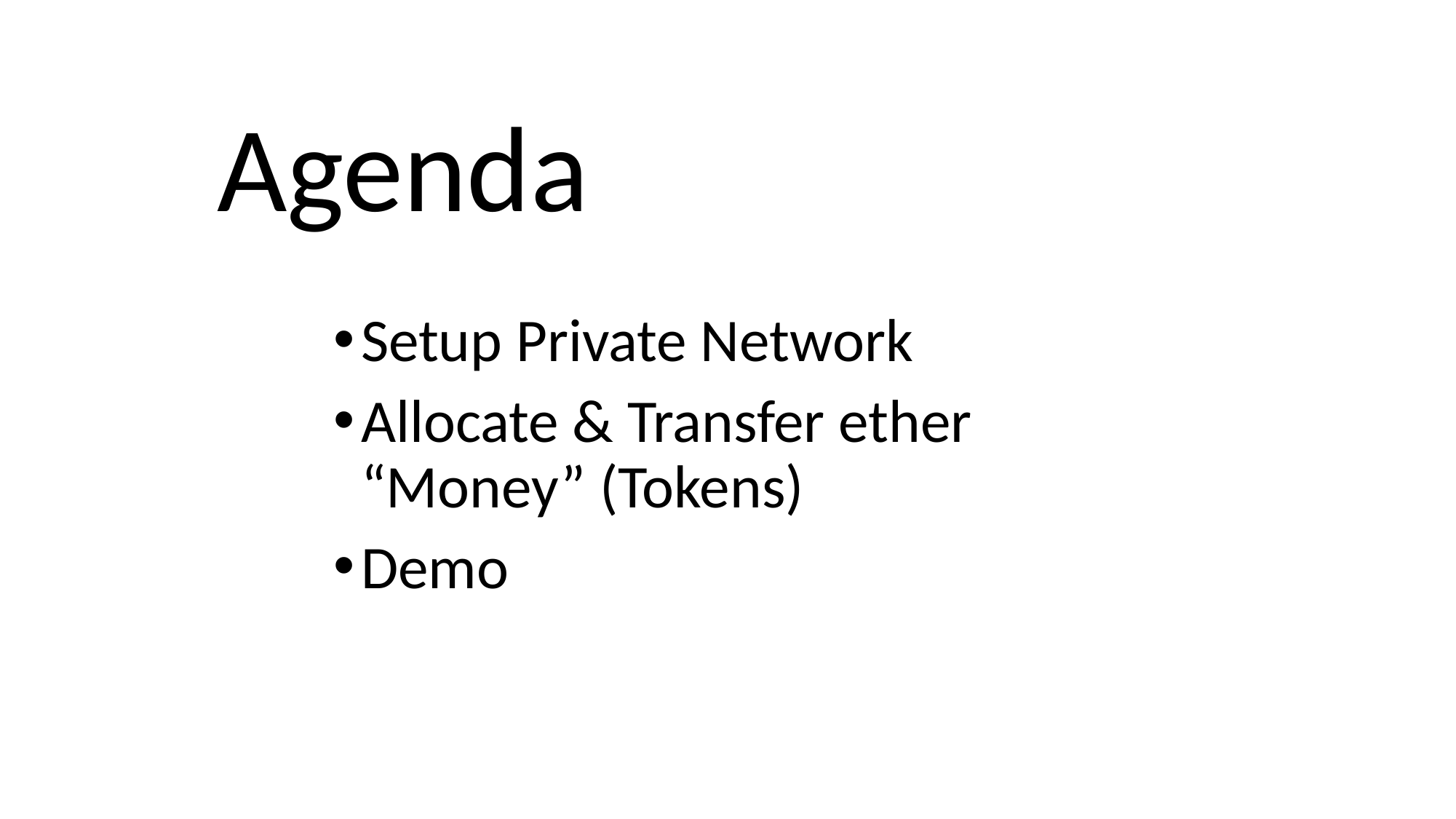

# Agenda
Setup Private Network
Allocate & Transfer ether “Money” (Tokens)
Demo